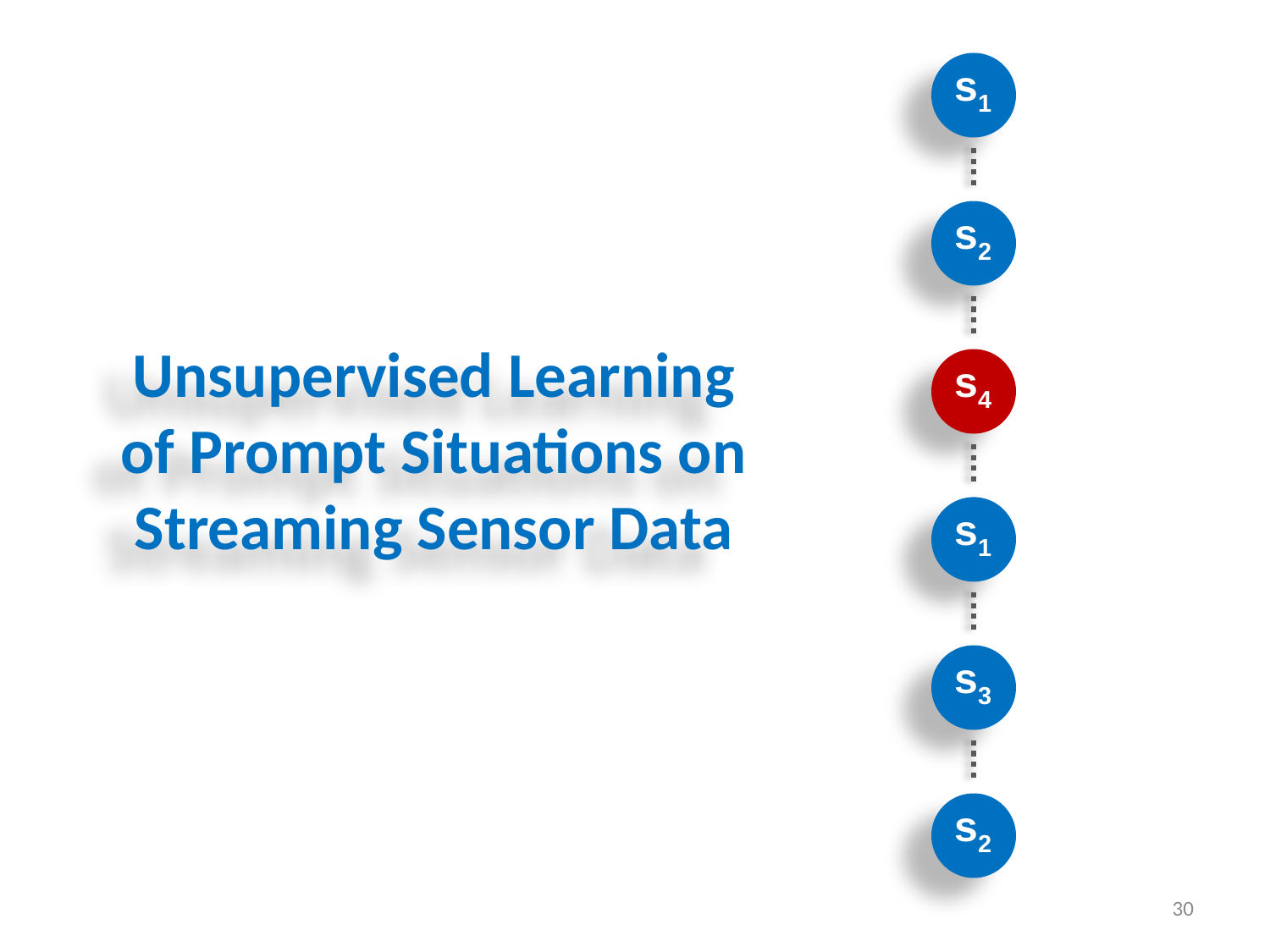

s1

s2
Unsupervised Learning of Prompt Situations on Streaming Sensor Data

s4

s1

s3

s2
30